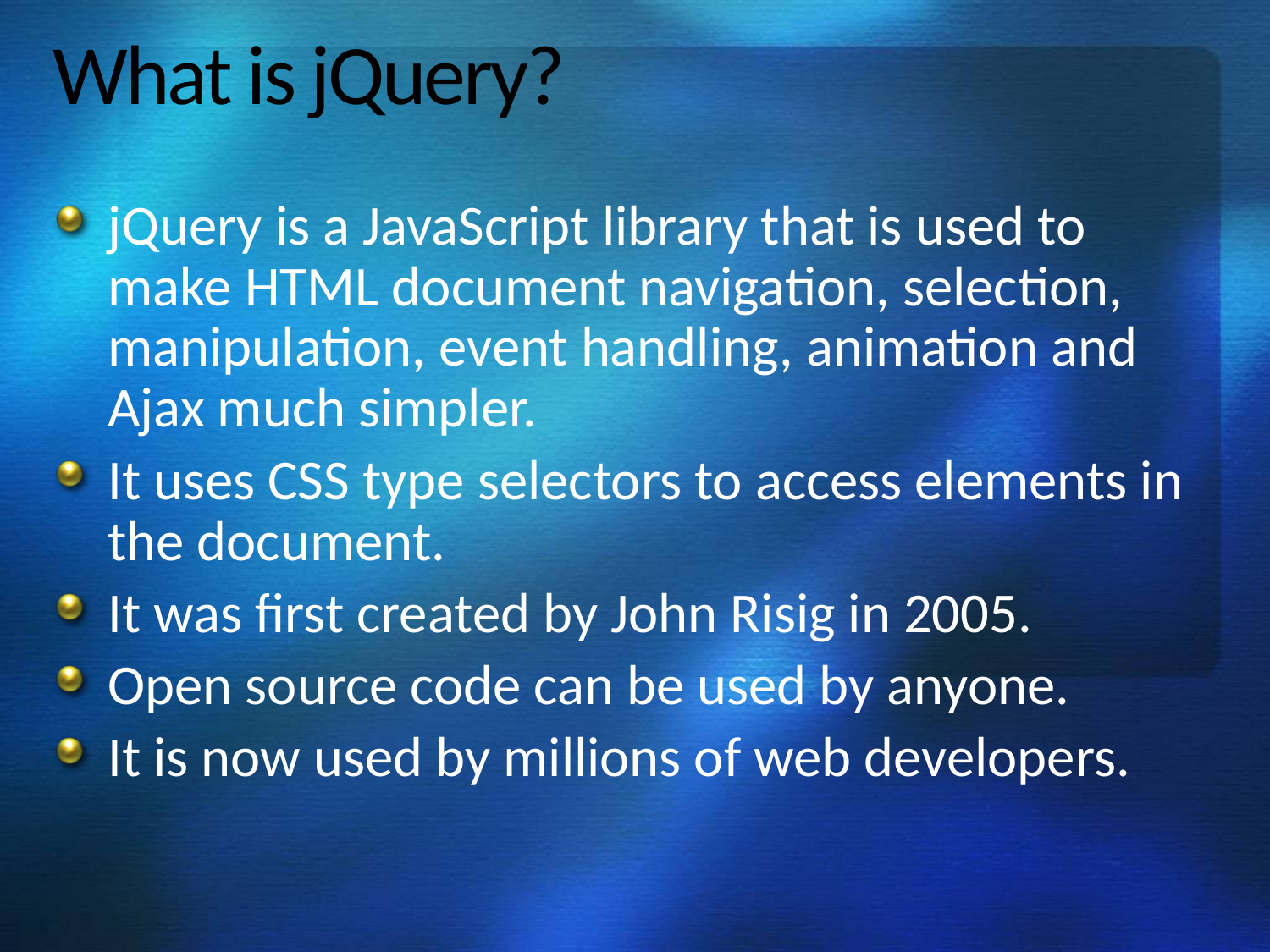

# What is jQuery?
jQuery is a JavaScript library that is used to make HTML document navigation, selection, manipulation, event handling, animation and Ajax much simpler.
It uses CSS type selectors to access elements in the document.
It was first created by John Risig in 2005.
Open source code can be used by anyone.
It is now used by millions of web developers.